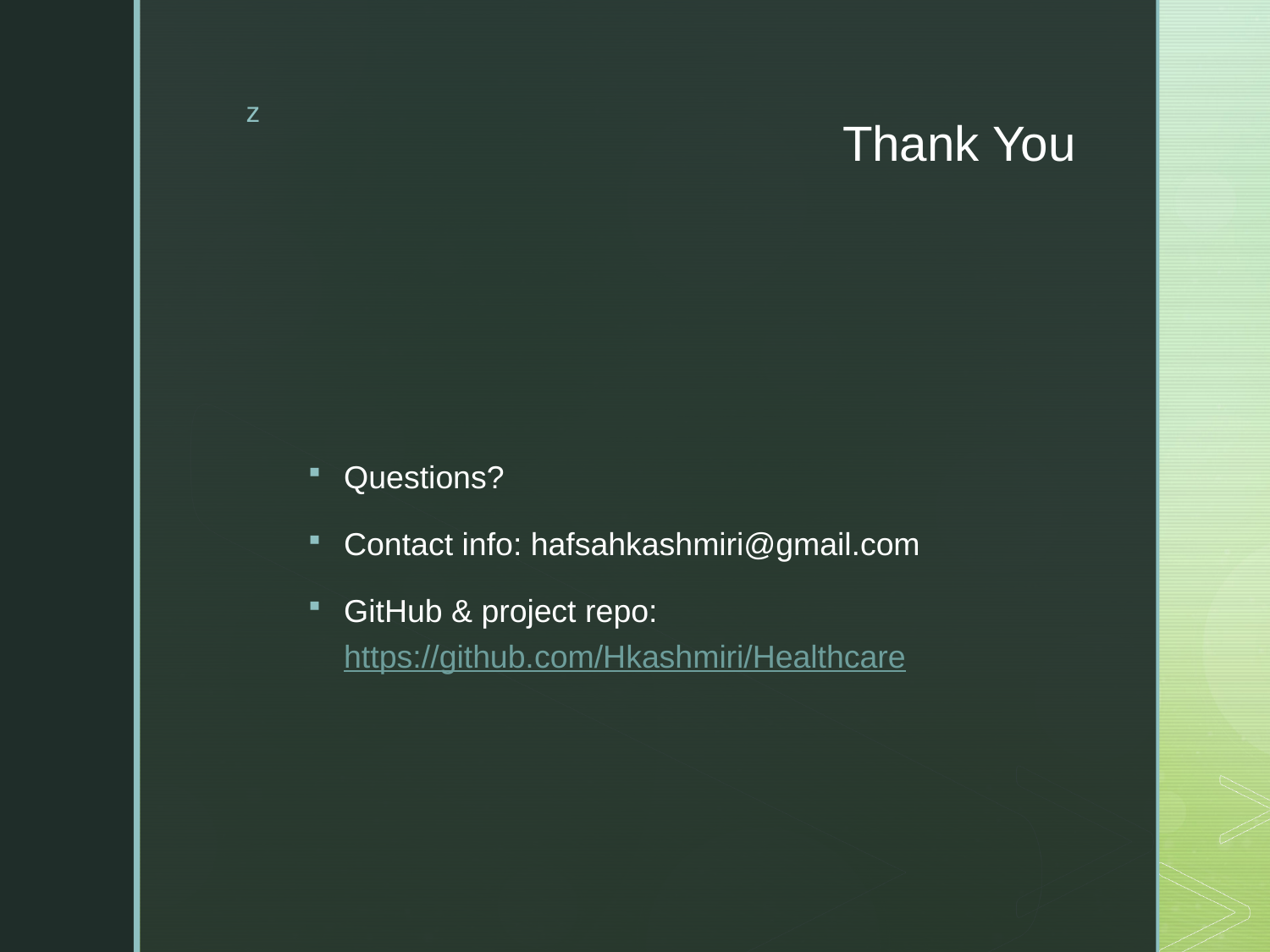

# Thank You
Questions?
Contact info: hafsahkashmiri@gmail.com
GitHub & project repo: https://github.com/Hkashmiri/Healthcare